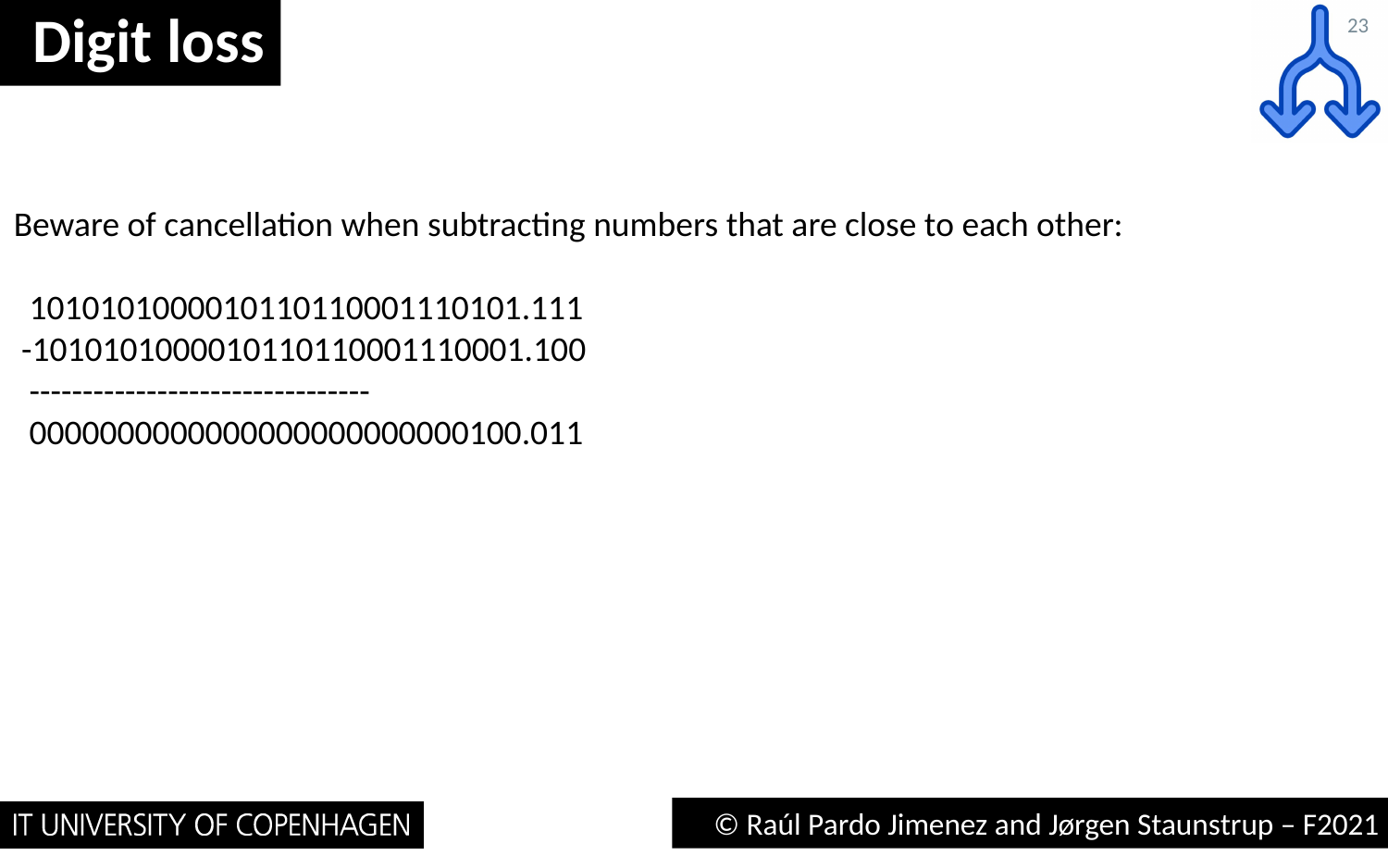

# Digit loss
23
Beware of cancellation when subtracting numbers that are close to each other:

  1010101000010110110001110101.111
 -1010101000010110110001110001.100
  --------------------------------
  0000000000000000000000000100.011